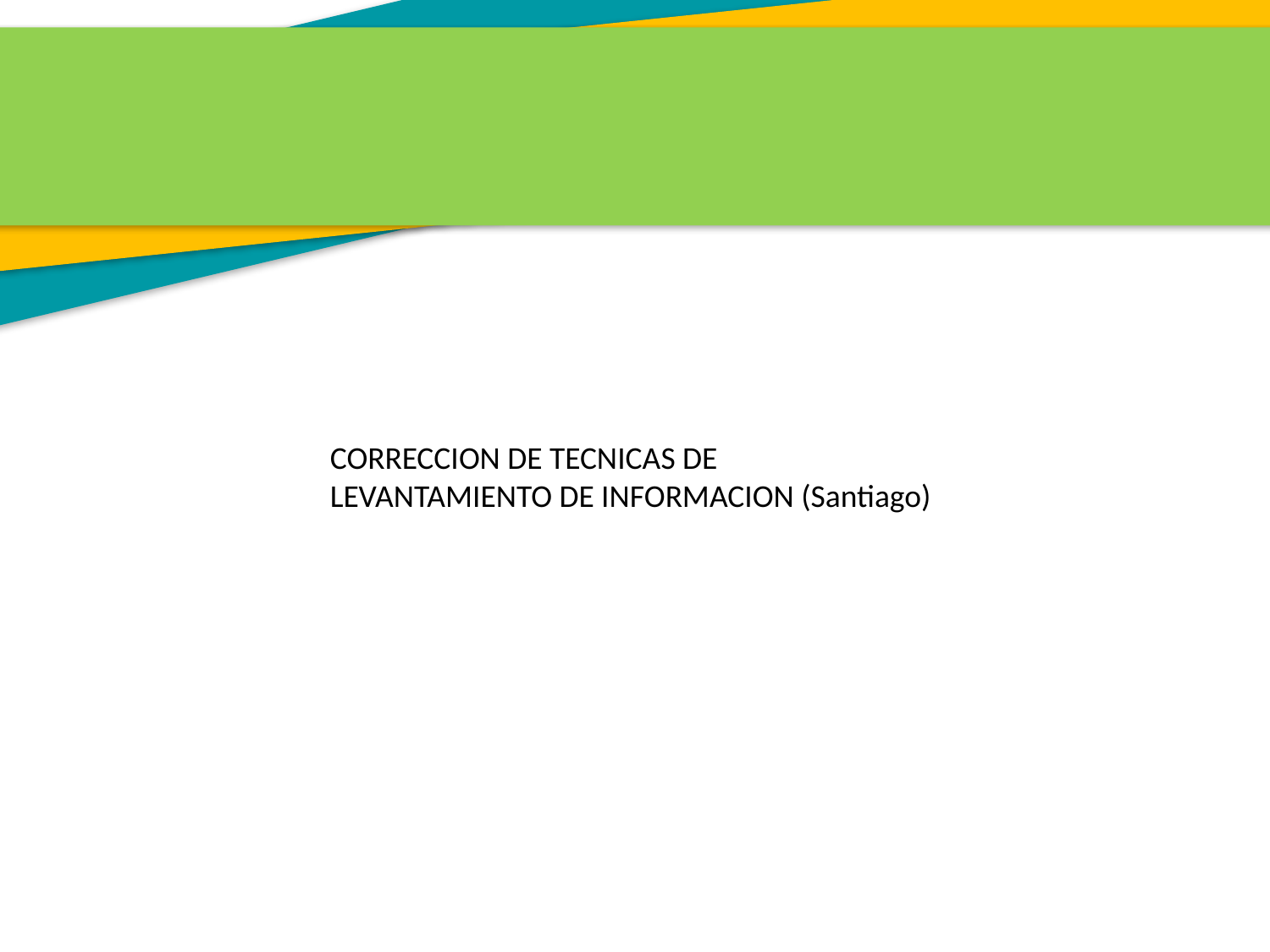

CORRECCION DE TECNICAS DE LEVANTAMIENTO DE INFORMACION (Santiago)